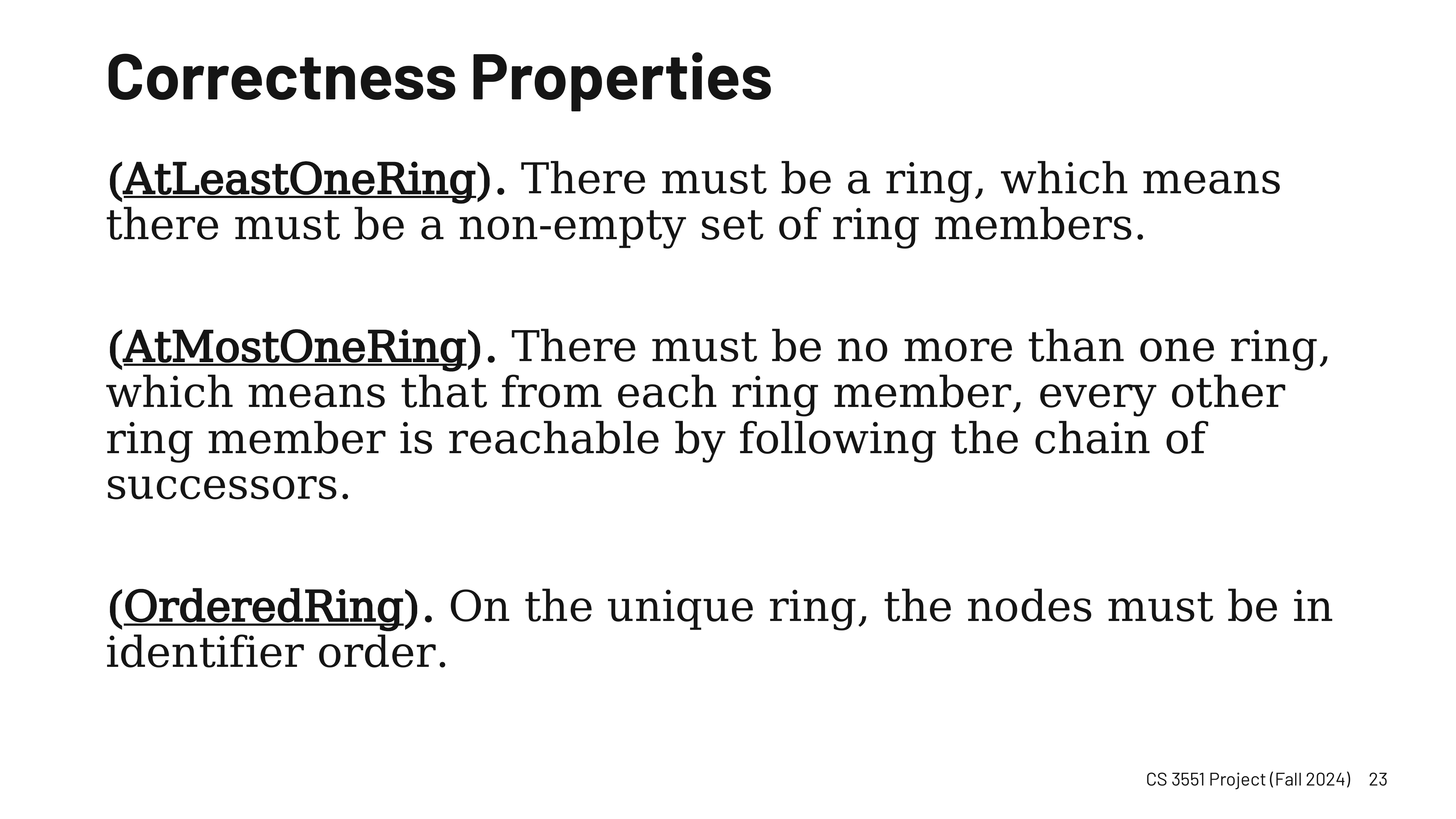

# Correctness Properties
(AtLeastOneRing). There must be a ring, which means there must be a non-empty set of ring members.

(AtMostOneRing). There must be no more than one ring, which means that from each ring member, every other ring member is reachable by following the chain of successors.

(OrderedRing). On the unique ring, the nodes must be in identifier order.
CS 3551 Project (Fall 2024)
23